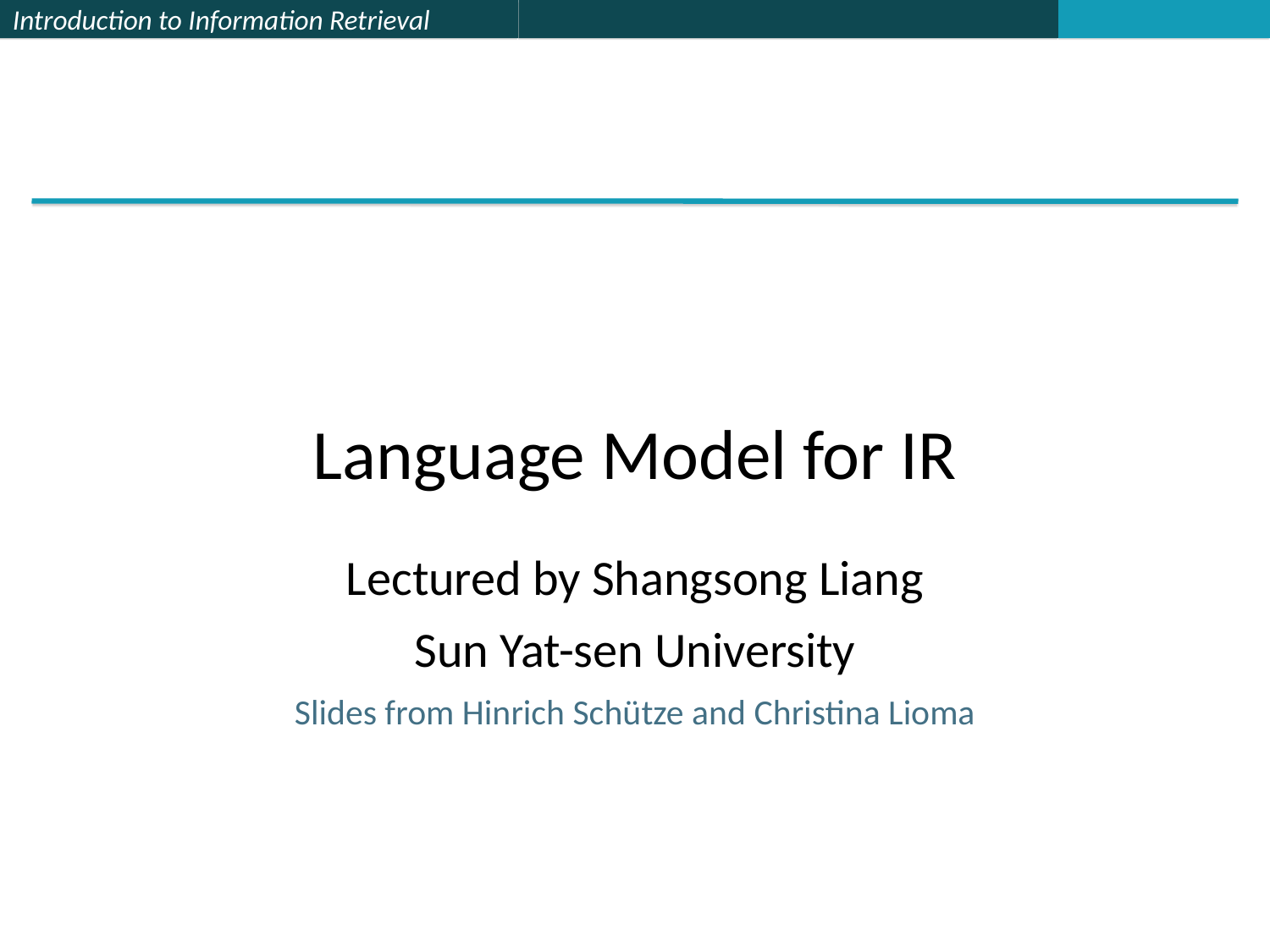

# Language Model for IR
Lectured by Shangsong Liang
Sun Yat-sen University
Slides from Hinrich Schütze and Christina Lioma